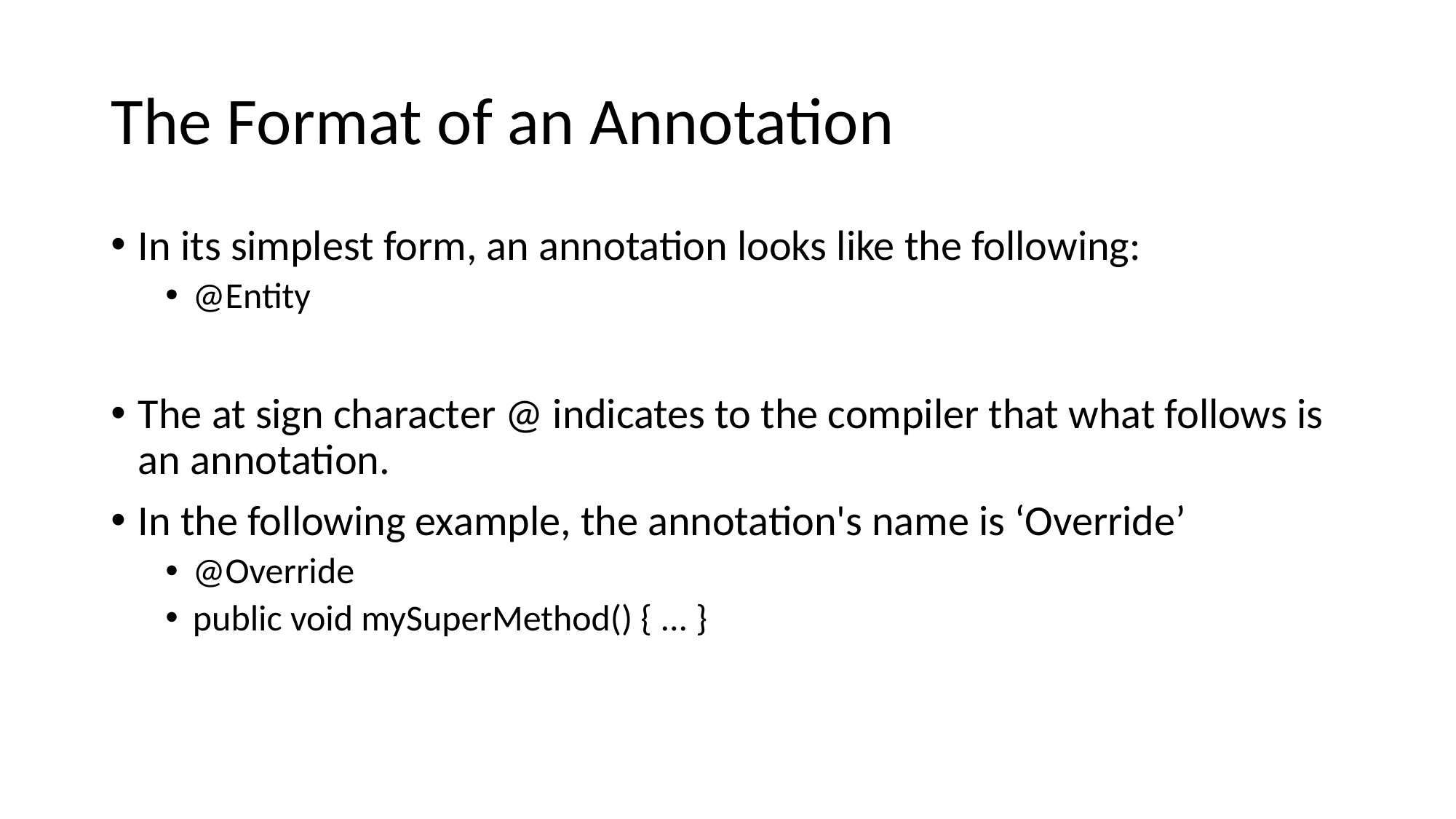

# The Format of an Annotation
In its simplest form, an annotation looks like the following:
@Entity

The at sign character @ indicates to the compiler that what follows is an annotation.
In the following example, the annotation's name is ‘Override’
@Override
public void mySuperMethod() { ... }